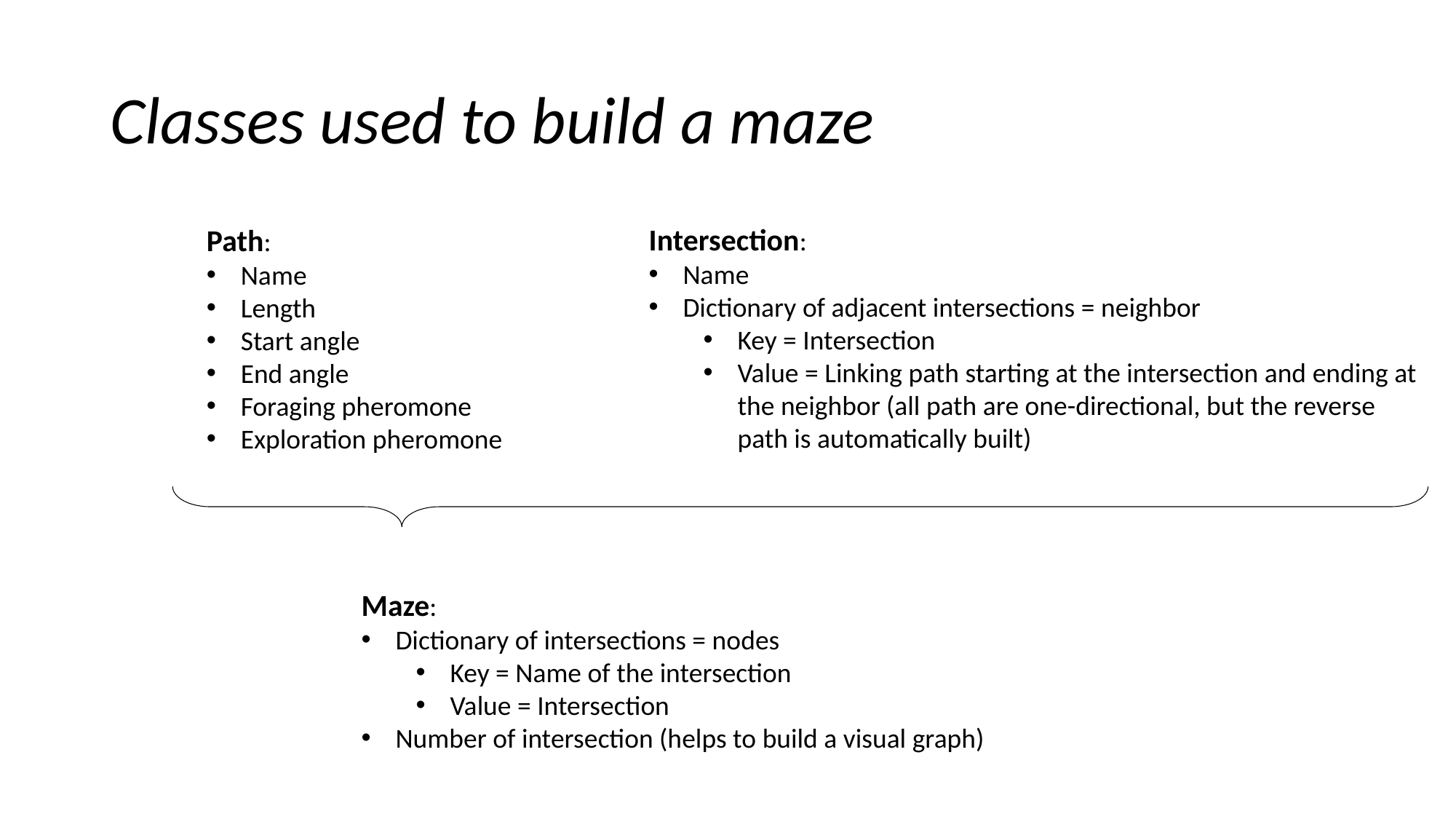

Classes used to build a maze
Intersection:
Name
Dictionary of adjacent intersections = neighbor
Key = Intersection
Value = Linking path starting at the intersection and ending at the neighbor (all path are one-directional, but the reverse path is automatically built)
Path:
Name
Length
Start angle
End angle
Foraging pheromone
Exploration pheromone
Maze:
Dictionary of intersections = nodes
Key = Name of the intersection
Value = Intersection
Number of intersection (helps to build a visual graph)